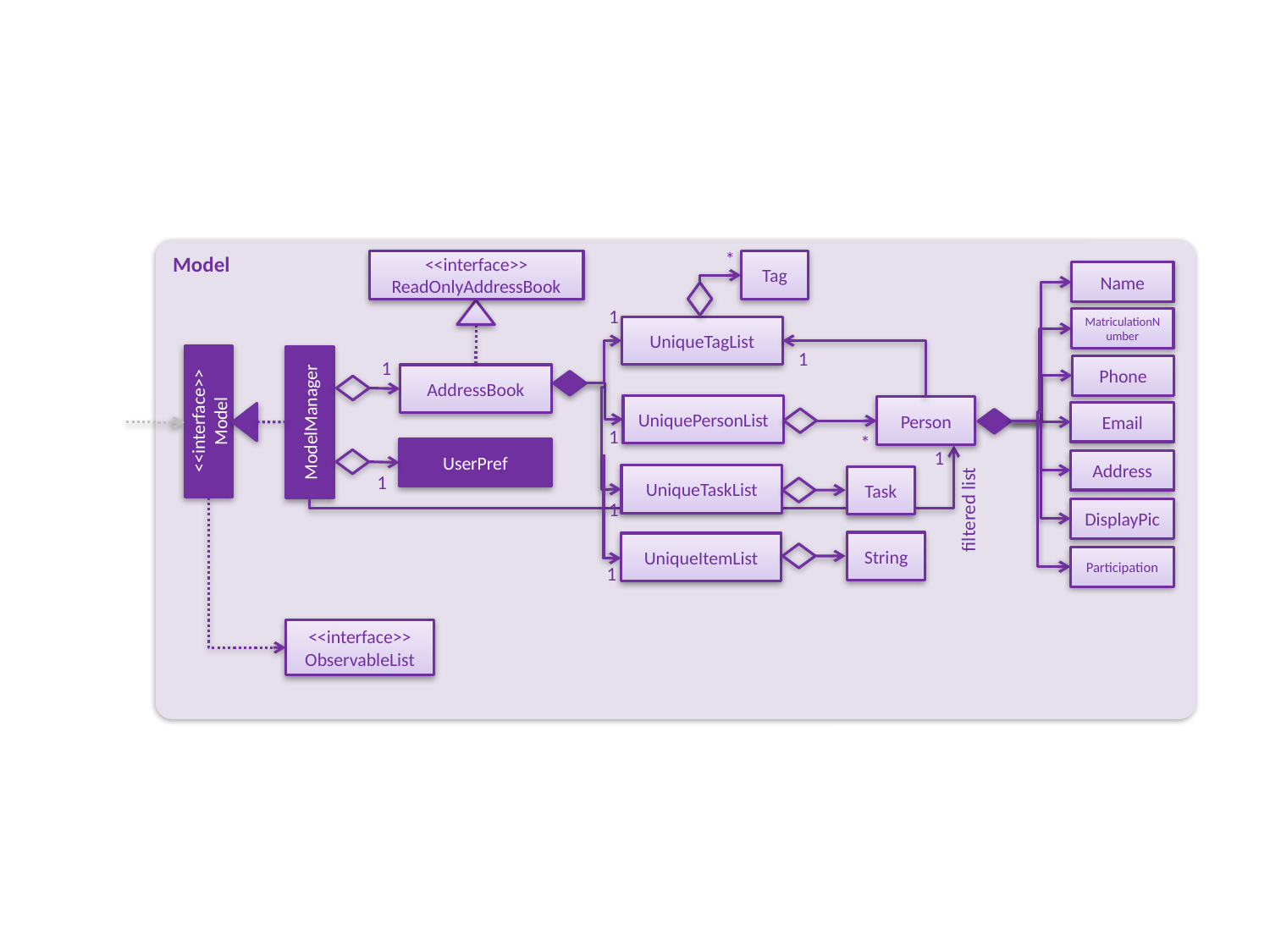

Model
*
<<interface>>
ReadOnlyAddressBook
Tag
Name

1
MatriculationNumber
UniqueTagList
1
Phone
1
AddressBook

UniquePersonList
Person
<<interface>>
Model
ModelManager
Email

1
*
UserPref
1

Address
UniqueTaskList
Task
1

1
filtered list
DisplayPic
String
UniqueItemList

Participation
1
<<interface>>
ObservableList